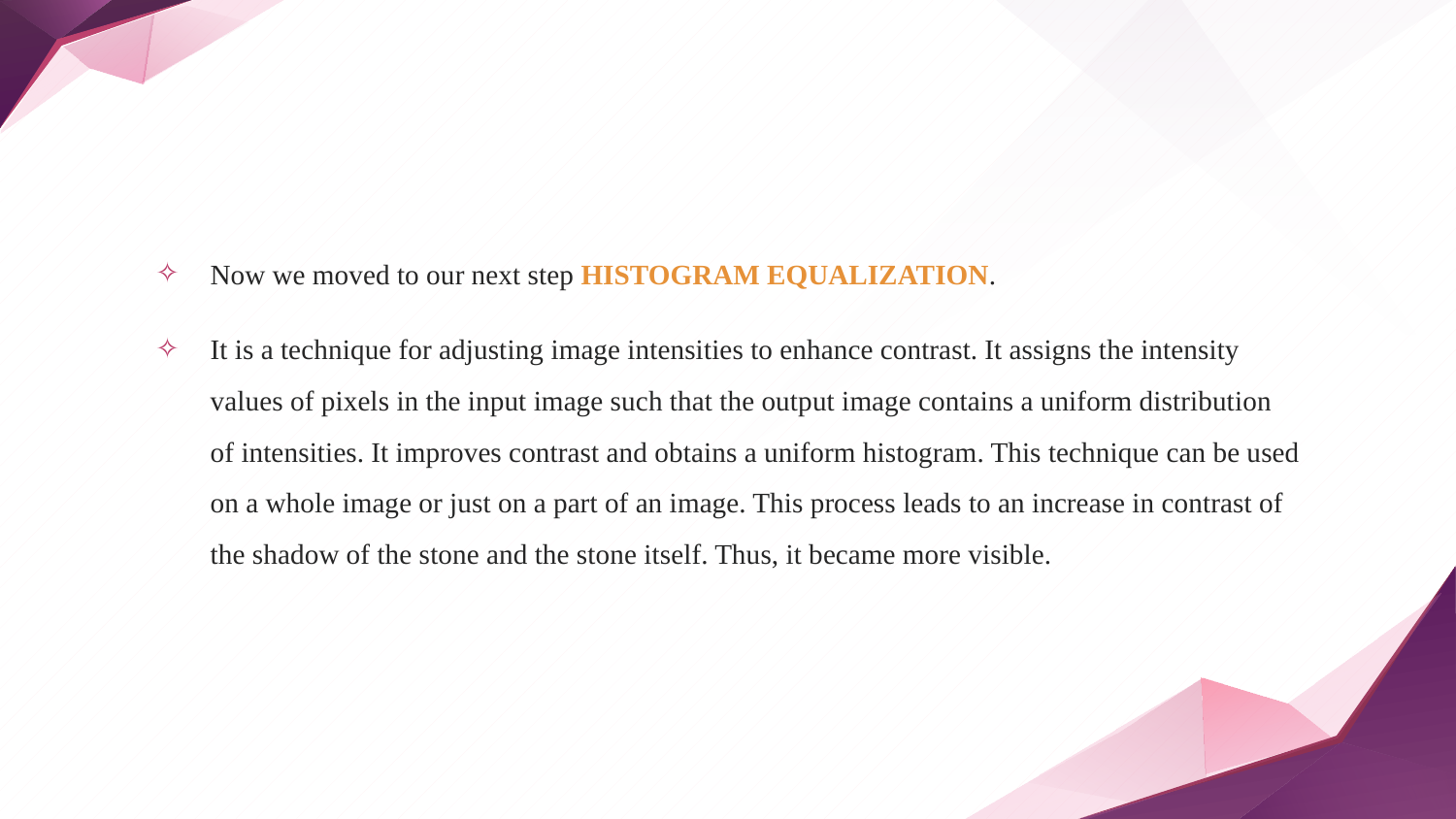

Now we moved to our next step HISTOGRAM EQUALIZATION.
It is a technique for adjusting image intensities to enhance contrast. It assigns the intensity values of pixels in the input image such that the output image contains a uniform distribution of intensities. It improves contrast and obtains a uniform histogram. This technique can be used on a whole image or just on a part of an image. This process leads to an increase in contrast of the shadow of the stone and the stone itself. Thus, it became more visible.